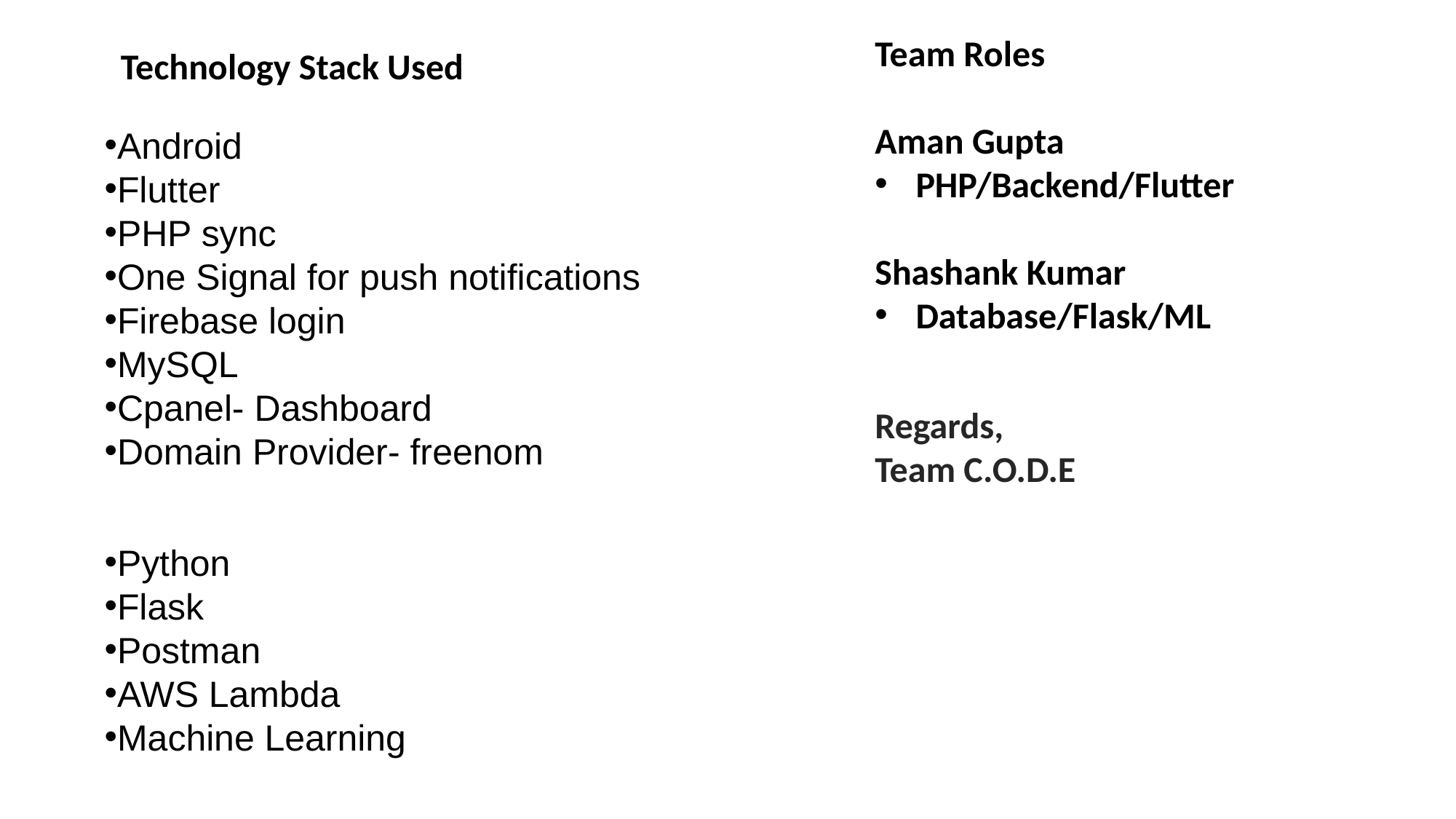

Team Roles

Aman Gupta
PHP/Backend/Flutter

Shashank Kumar
Database/Flask/ML
Technology Stack Used
Android
Flutter
PHP sync
One Signal for push notifications
Firebase login
MySQL
Cpanel- Dashboard
Domain Provider- freenom

Regards,
Team C.O.D.E
Python
Flask
Postman
AWS Lambda
Machine Learning